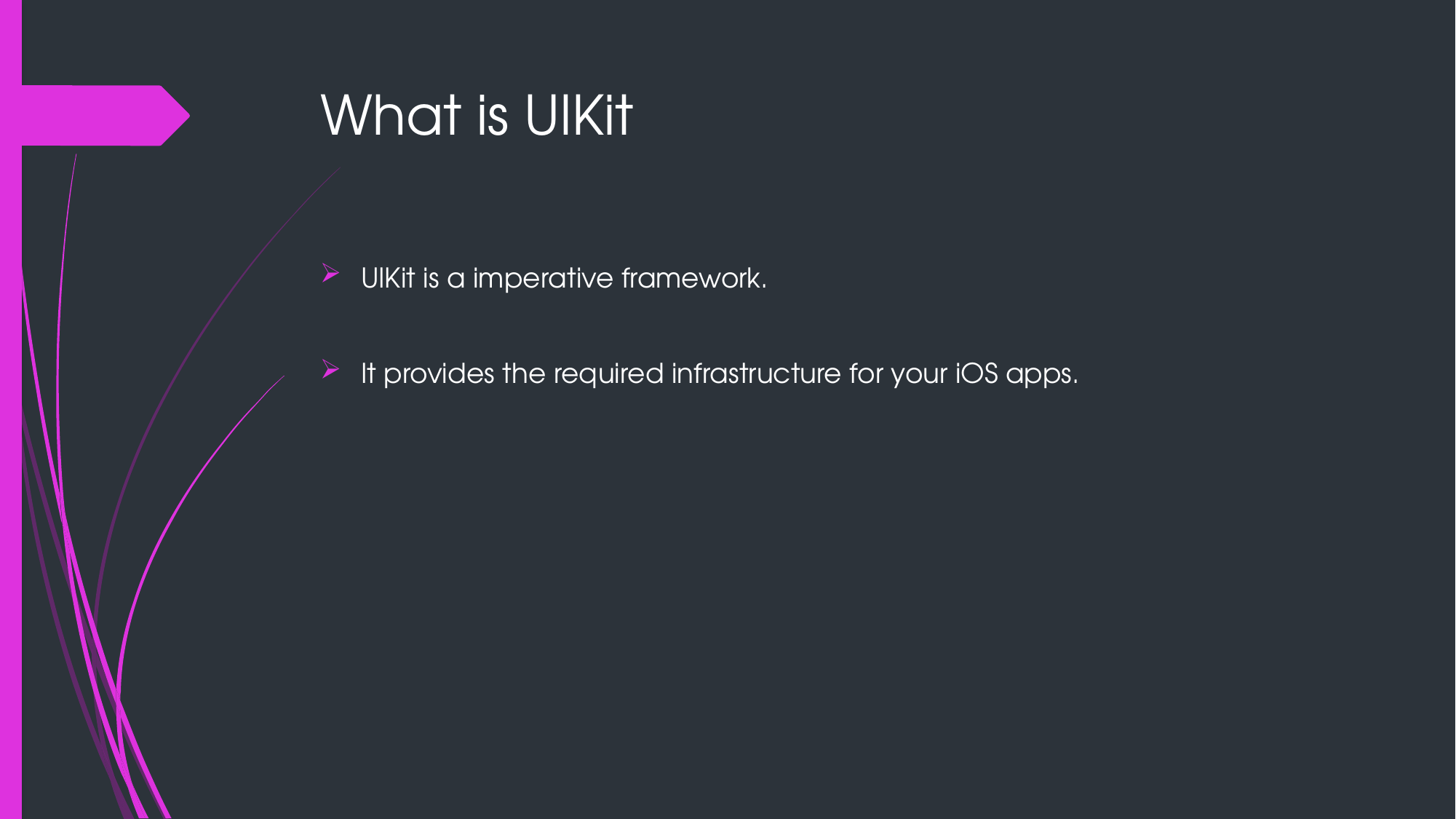

# What is UIKit
UIKit is a imperative framework.

It provides the required infrastructure for your iOS apps.